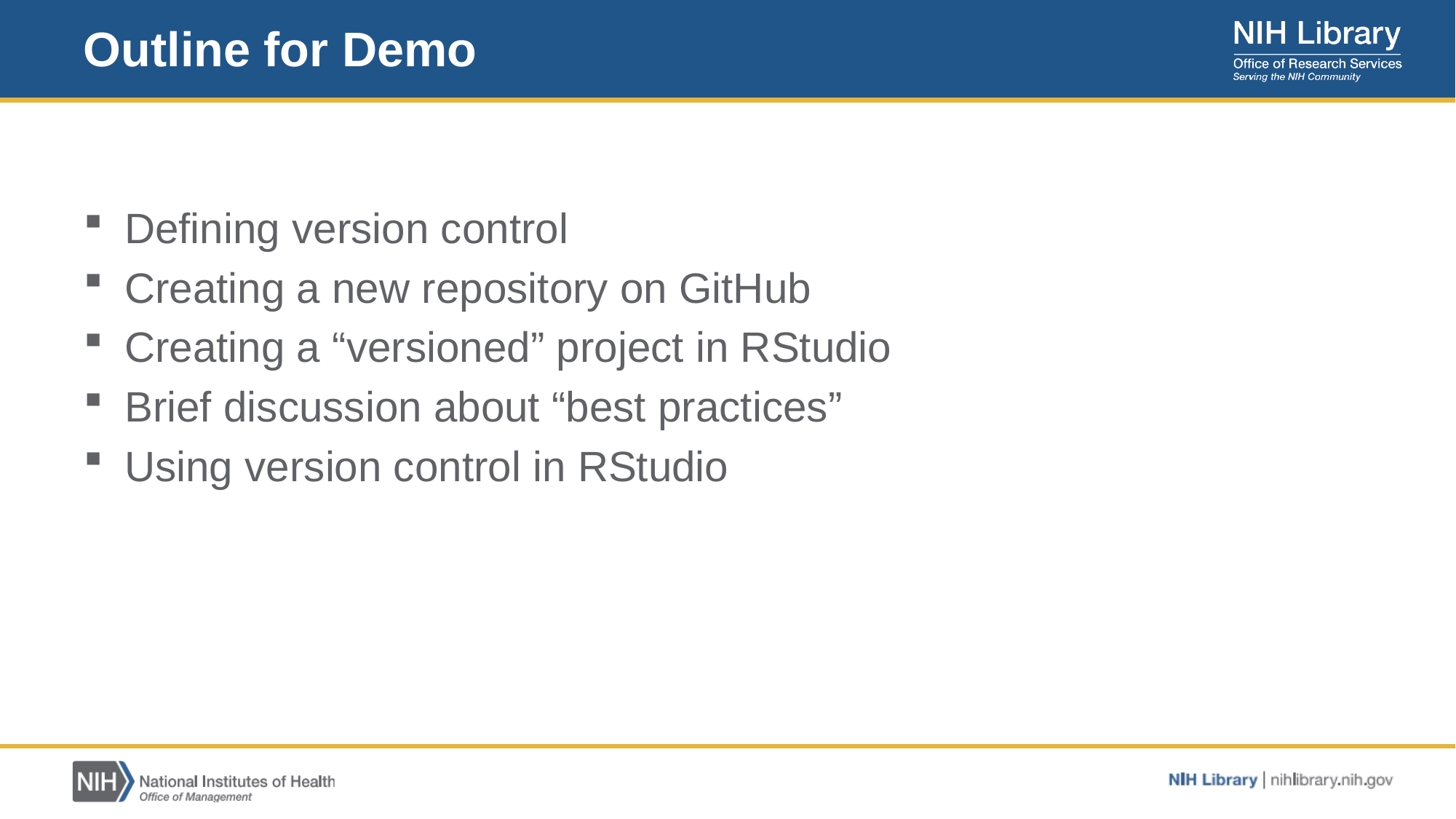

# Outline for Demo

Defining version control
Creating a new repository on GitHub
Creating a “versioned” project in RStudio
Brief discussion about “best practices”
Using version control in RStudio